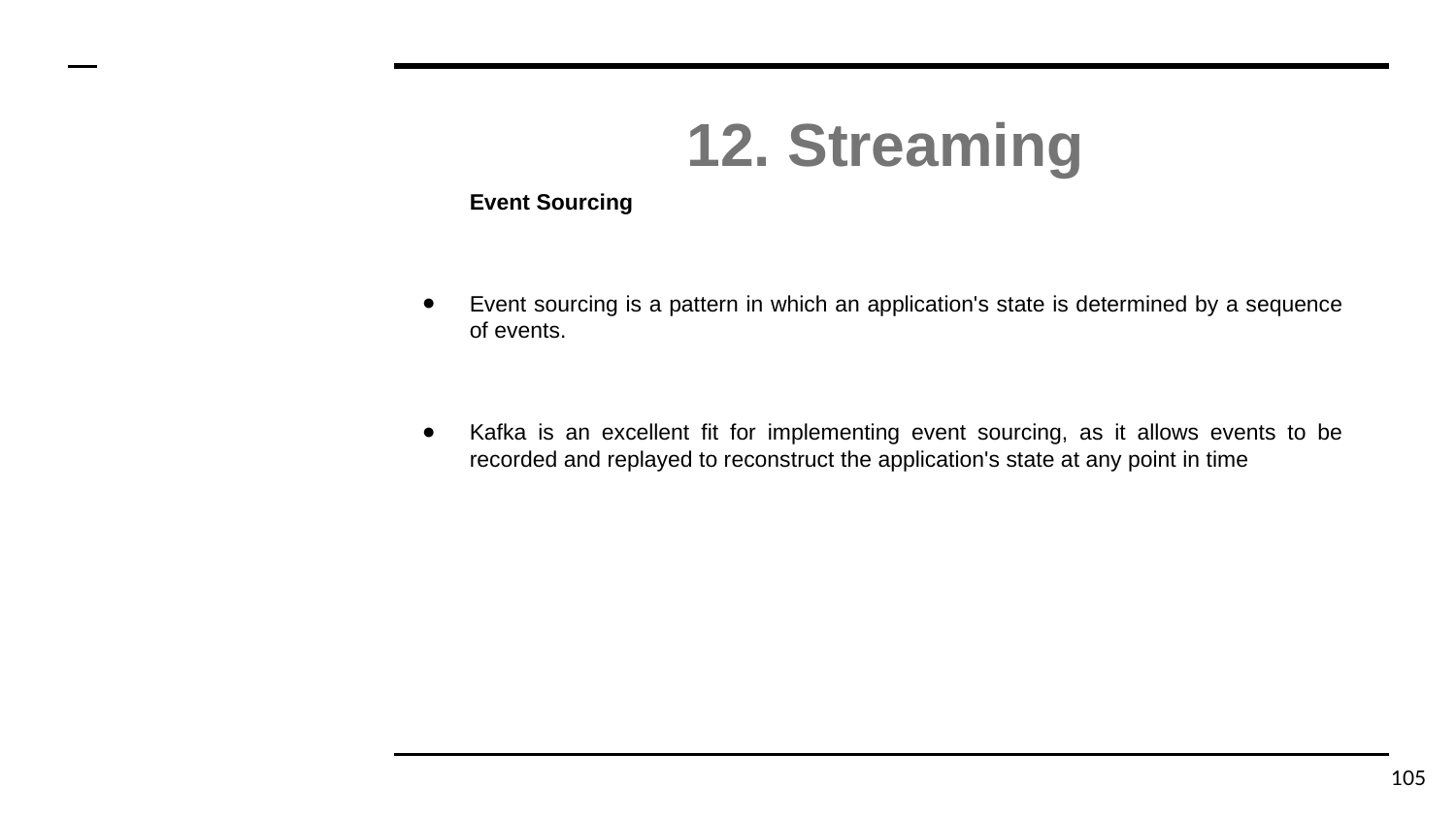

# 12. Streaming
Event Sourcing

Event sourcing is a pattern in which an application's state is determined by a sequence of events.

Kafka is an excellent fit for implementing event sourcing, as it allows events to be recorded and replayed to reconstruct the application's state at any point in time
105